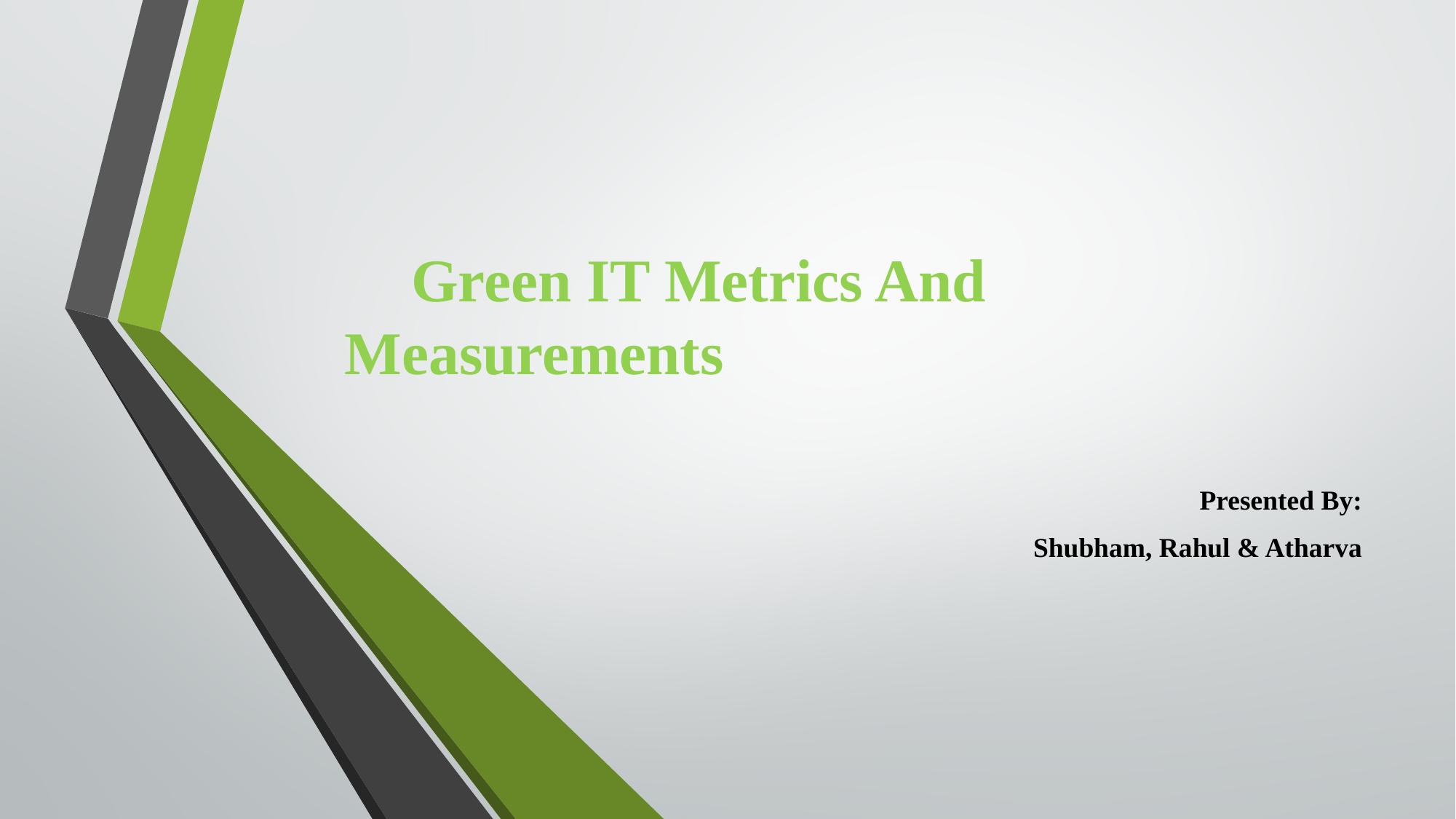

# Green IT Metrics And Measurements
Presented By:
Shubham, Rahul & Atharva